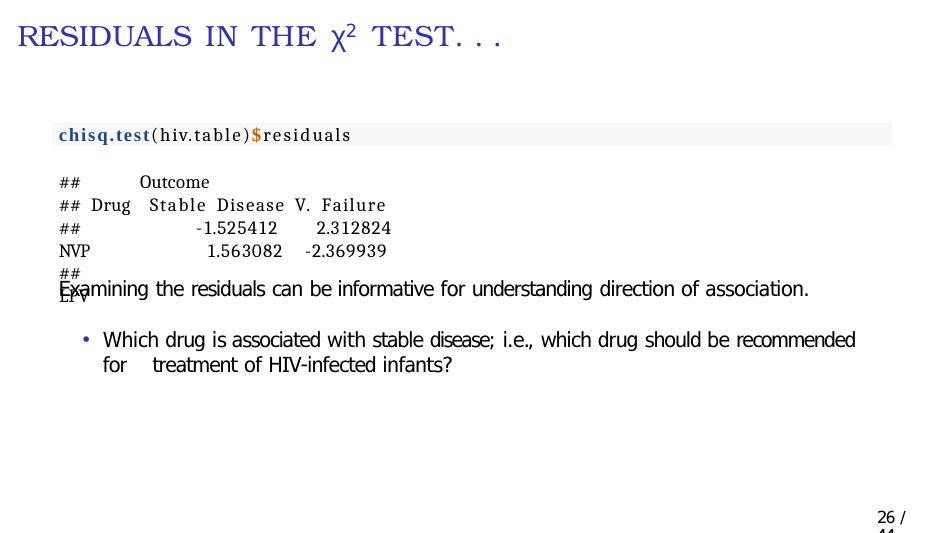

# Residuals in the χ2 test. . .
chisq.test(hiv.table)$residuals
##	Outcome
## Drug  Stable Disease V. Failure
##	NVP
##	LPV
-1.525412	2.312824
1.563082  -2.369939
Examining the residuals can be informative for understanding direction of association.

Which drug is associated with stable disease; i.e., which drug should be recommended for 	treatment of HIV-infected infants?
26 / 44